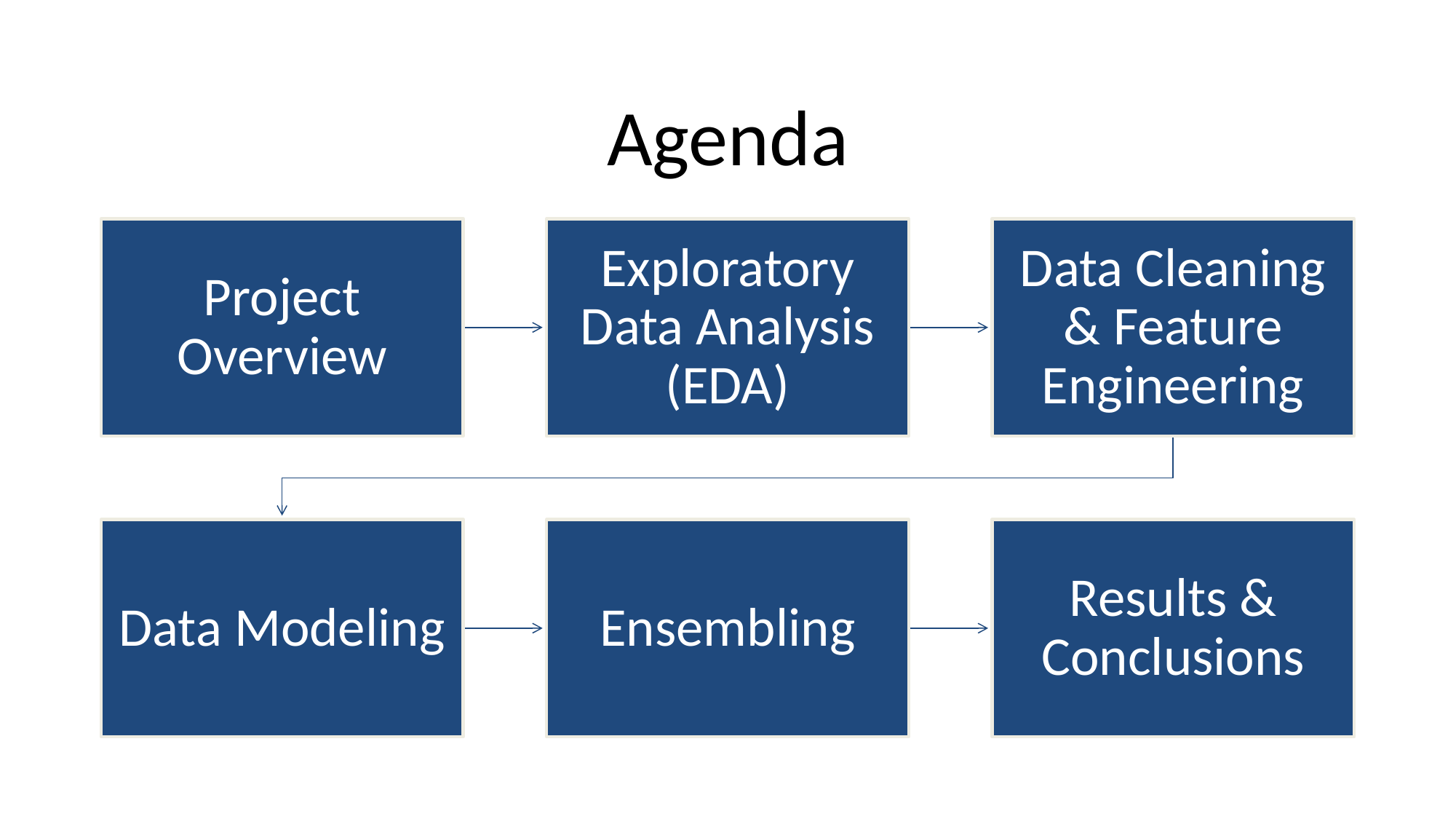

# Agenda

Project Overview

Exploratory Data Analysis (EDA)

Data Cleaning & Feature Engineering

Data Modeling

Ensembling
Results & Conclusions